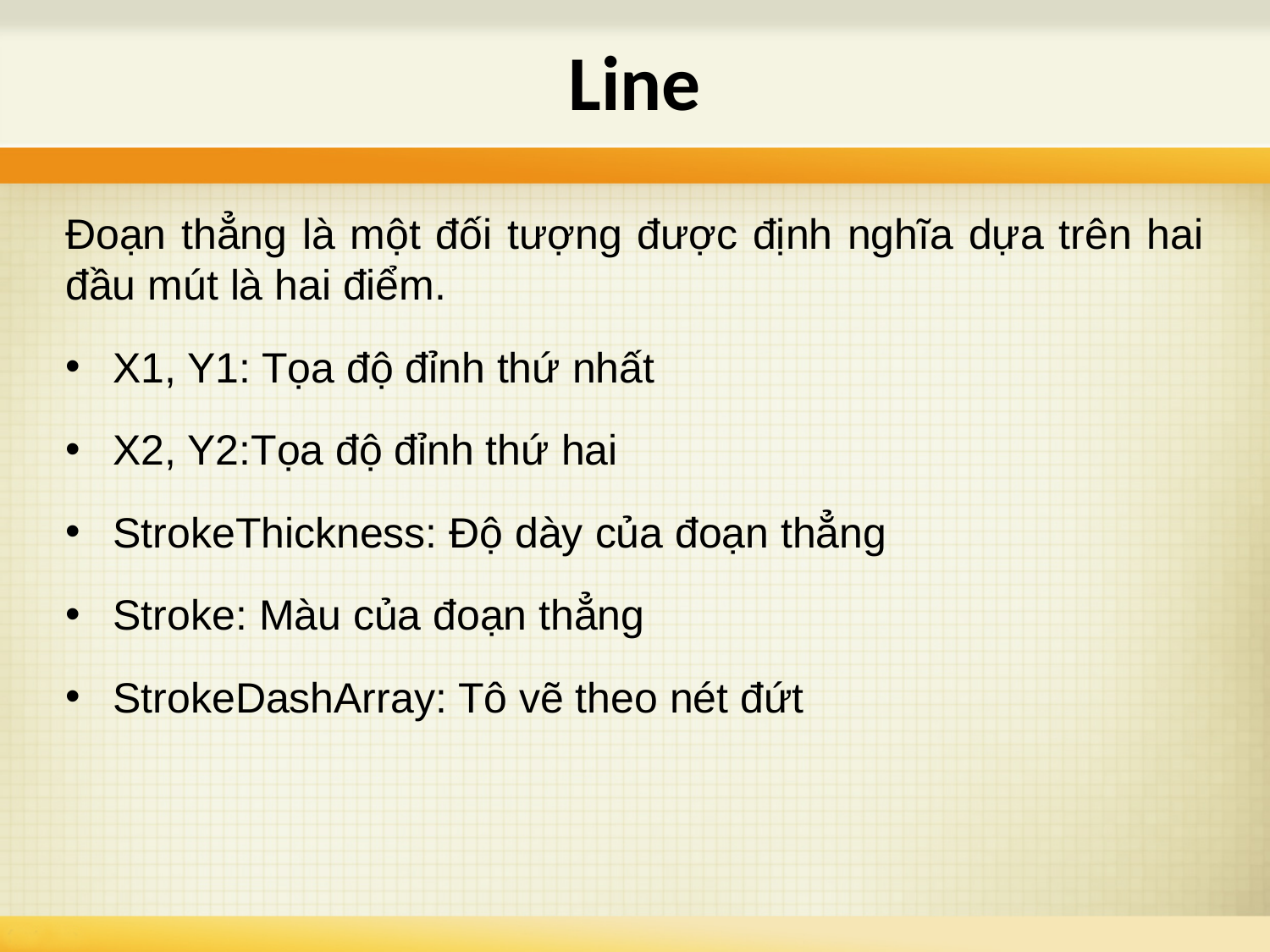

# Line
Đoạn thẳng là một đối tượng được định nghĩa dựa trên hai đầu mút là hai điểm.
X1, Y1: Tọa độ đỉnh thứ nhất
X2, Y2:Tọa độ đỉnh thứ hai
StrokeThickness: Độ dày của đoạn thẳng
Stroke: Màu của đoạn thẳng
StrokeDashArray: Tô vẽ theo nét đứt